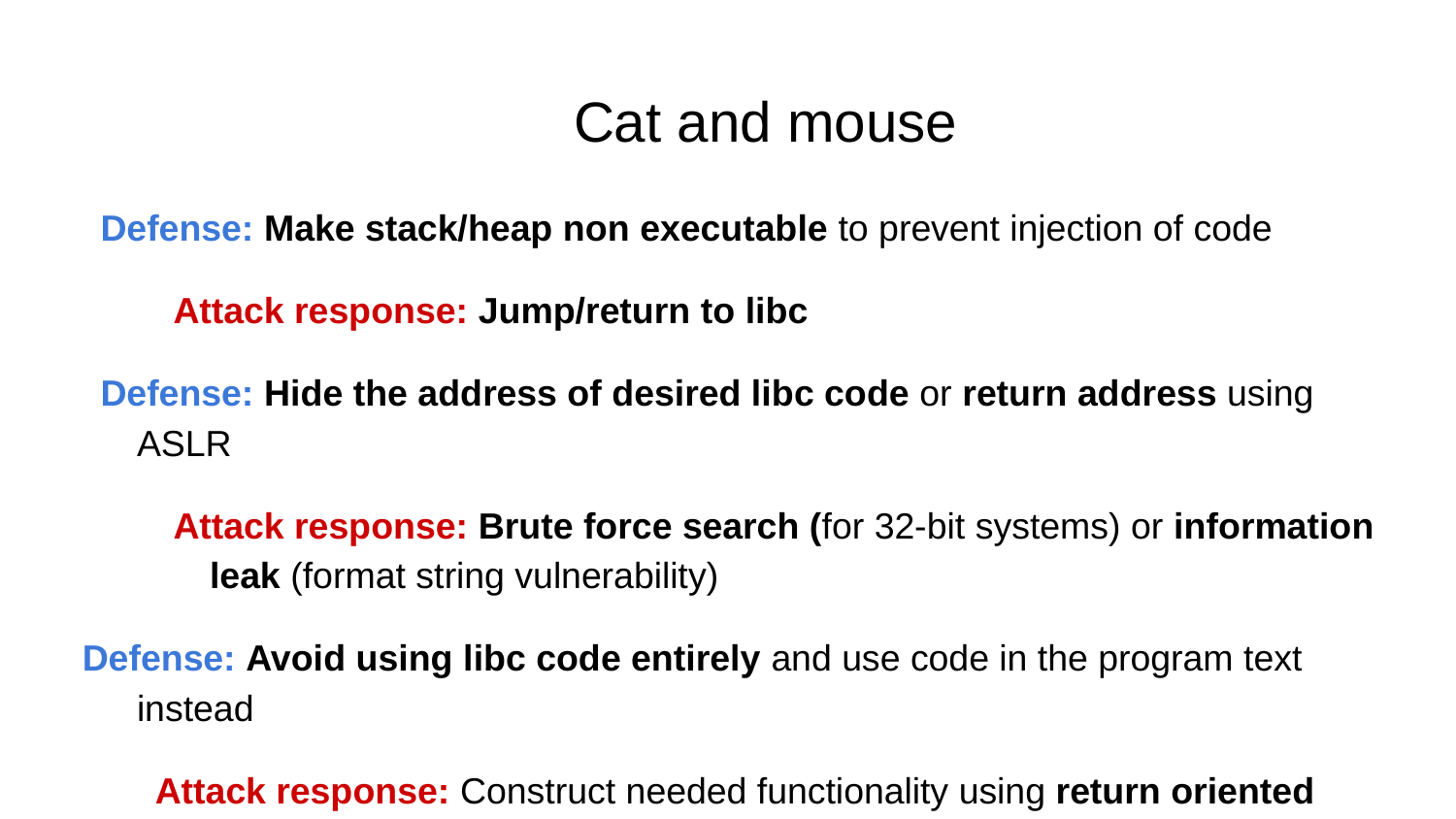

# Cat and mouse
Defense: Make stack/heap non executable to prevent injection of code
Attack response: Jump/return to libc
Defense: Hide the address of desired libc code or return address using ASLR
Attack response: Brute force search (for 32-bit systems) or information leak (format string vulnerability)
Defense: Avoid using libc code entirely and use code in the program text instead
Attack response: Construct needed functionality using return oriented programming (ROP)